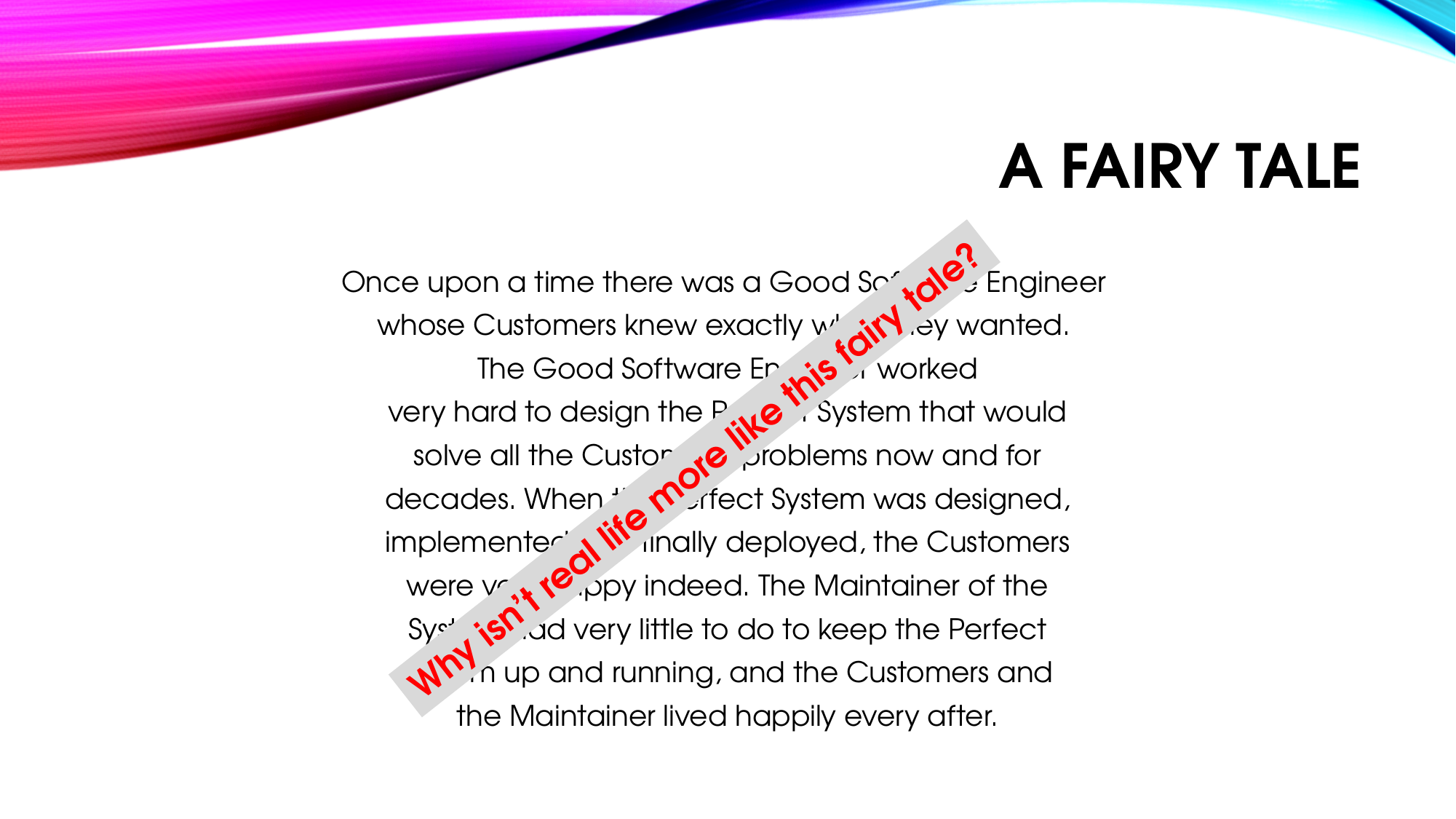

# A Fairy Tale
Once upon a time there was a Good Software Engineer
whose Customers knew exactly what they wanted.
The Good Software Engineer worked
very hard to design the Perfect System that would
solve all the Customers’ problems now and for
decades. When the Perfect System was designed,
implemented and finally deployed, the Customers
were very happy indeed. The Maintainer of the
System had very little to do to keep the Perfect
System up and running, and the Customers and
the Maintainer lived happily every after.
Why isn’t real life more like this fairy tale?